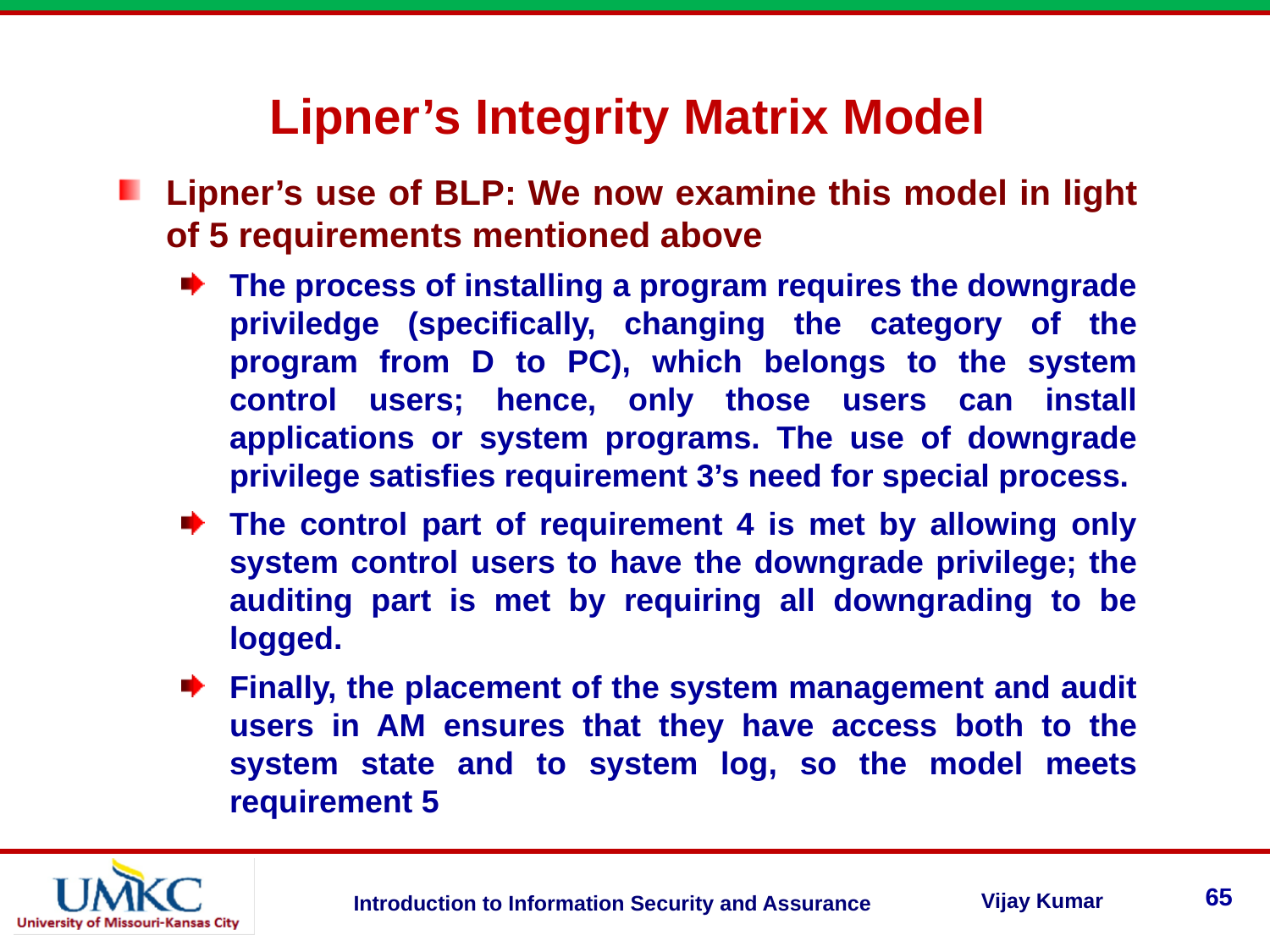

Lipner’s Integrity Matrix Model
Lipner’s use of BLP: We now examine this model in light of 5 requirements mentioned above
The process of installing a program requires the downgrade priviledge (specifically, changing the category of the program from D to PC), which belongs to the system control users; hence, only those users can install applications or system programs. The use of downgrade privilege satisfies requirement 3’s need for special process.
The control part of requirement 4 is met by allowing only system control users to have the downgrade privilege; the auditing part is met by requiring all downgrading to be logged.
Finally, the placement of the system management and audit users in AM ensures that they have access both to the system state and to system log, so the model meets requirement 5
65